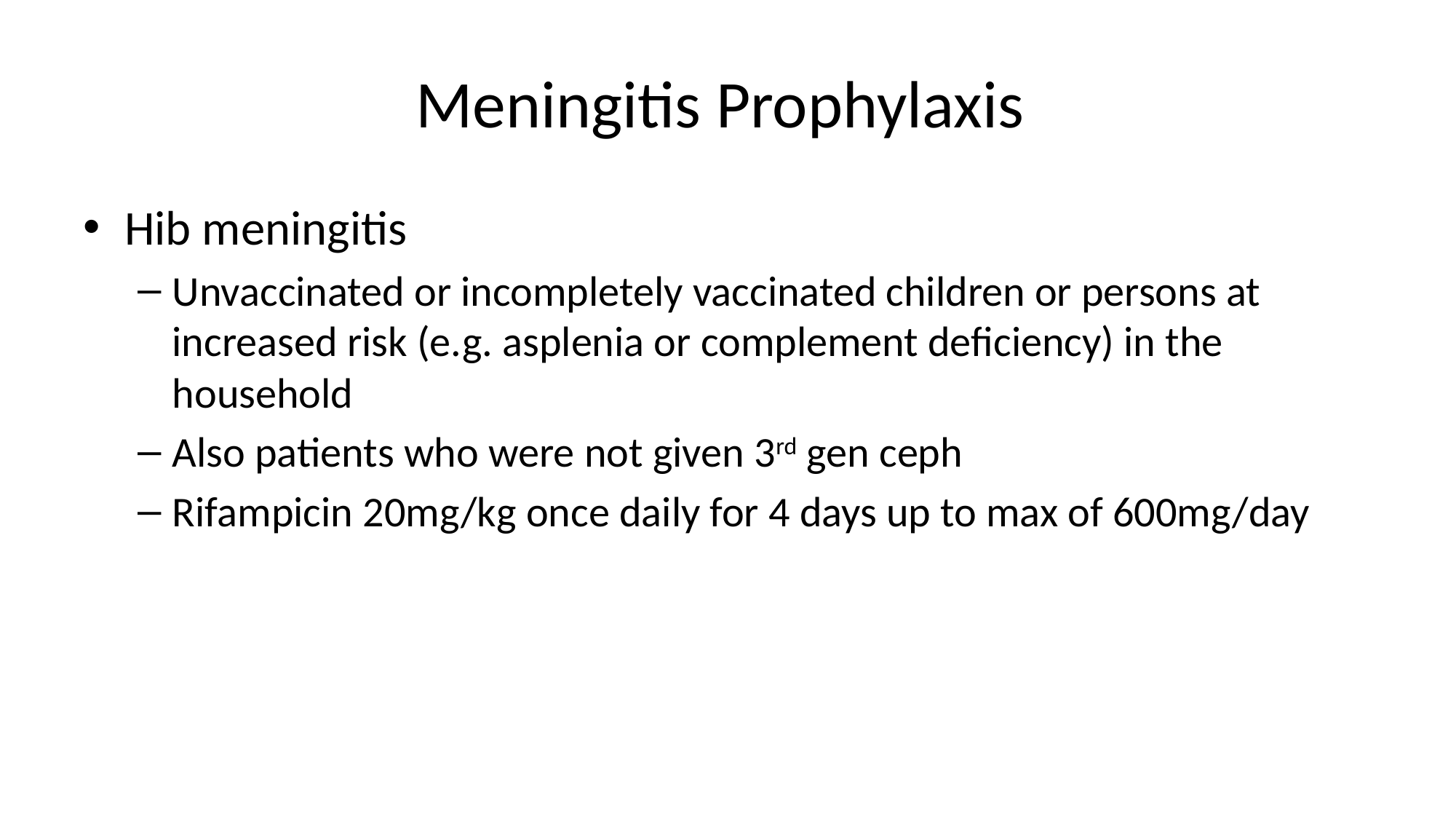

# Meningitis Prophylaxis
Hib meningitis
Unvaccinated or incompletely vaccinated children or persons at increased risk (e.g. asplenia or complement deficiency) in the household
Also patients who were not given 3rd gen ceph
Rifampicin 20mg/kg once daily for 4 days up to max of 600mg/day